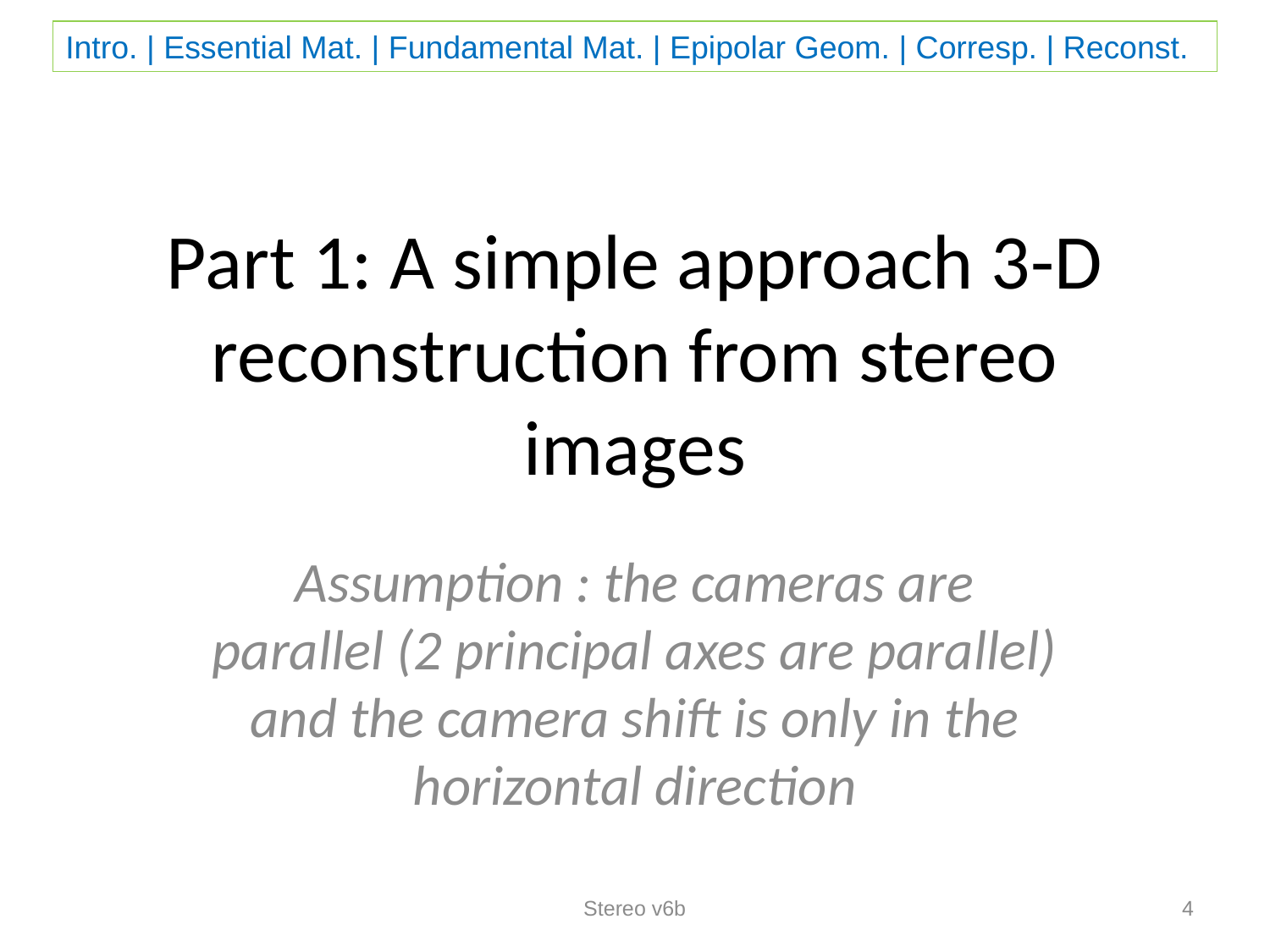

# Part 1: A simple approach 3-D reconstruction from stereo images
Assumption : the cameras are parallel (2 principal axes are parallel) and the camera shift is only in the horizontal direction
Stereo v6b
4